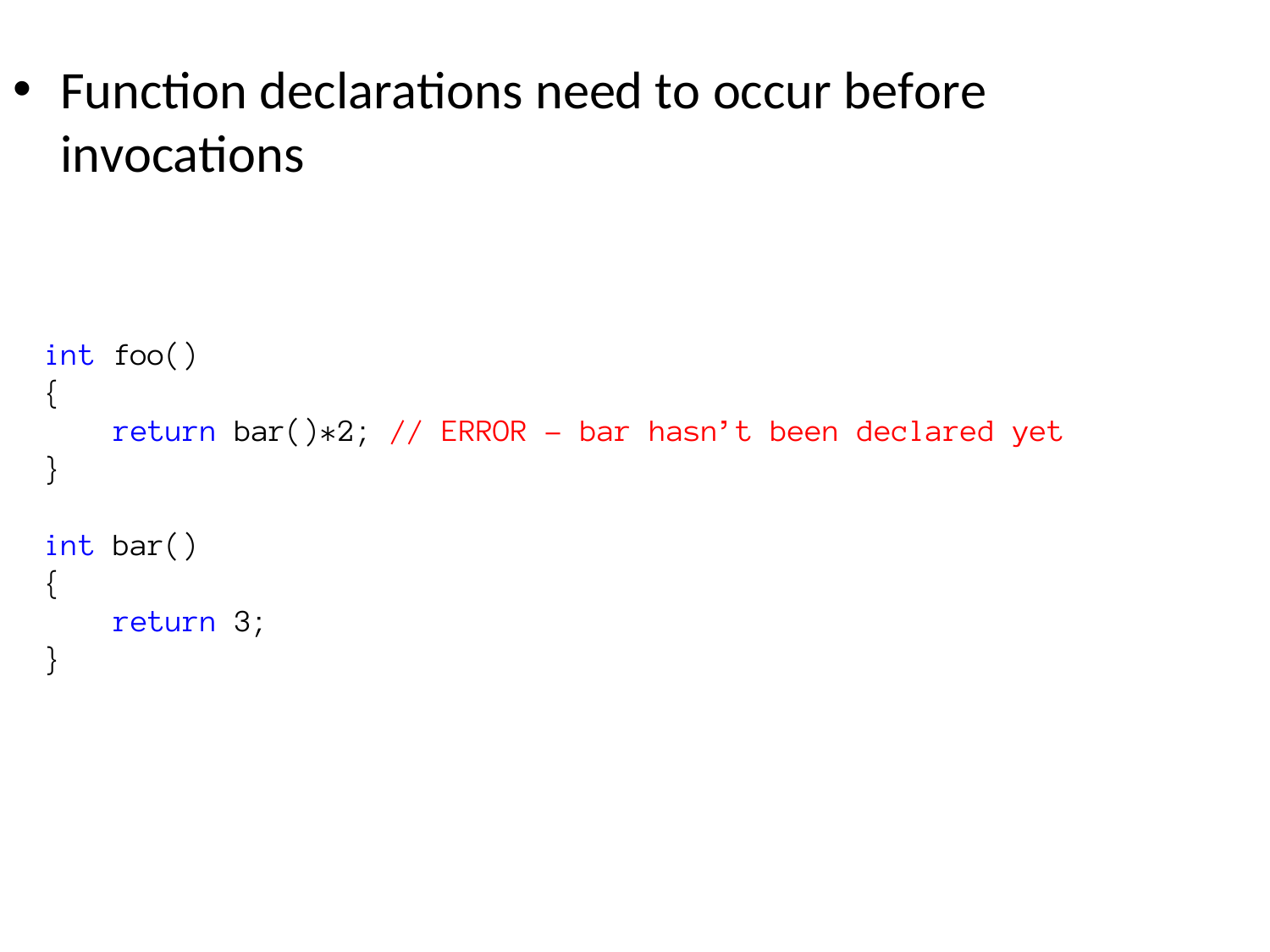

Function declarations need to occur before invocations
int foo()
{
return bar()*2; // ERROR - bar hasn’t been declared yet
}

int bar()
{
return 3;
}